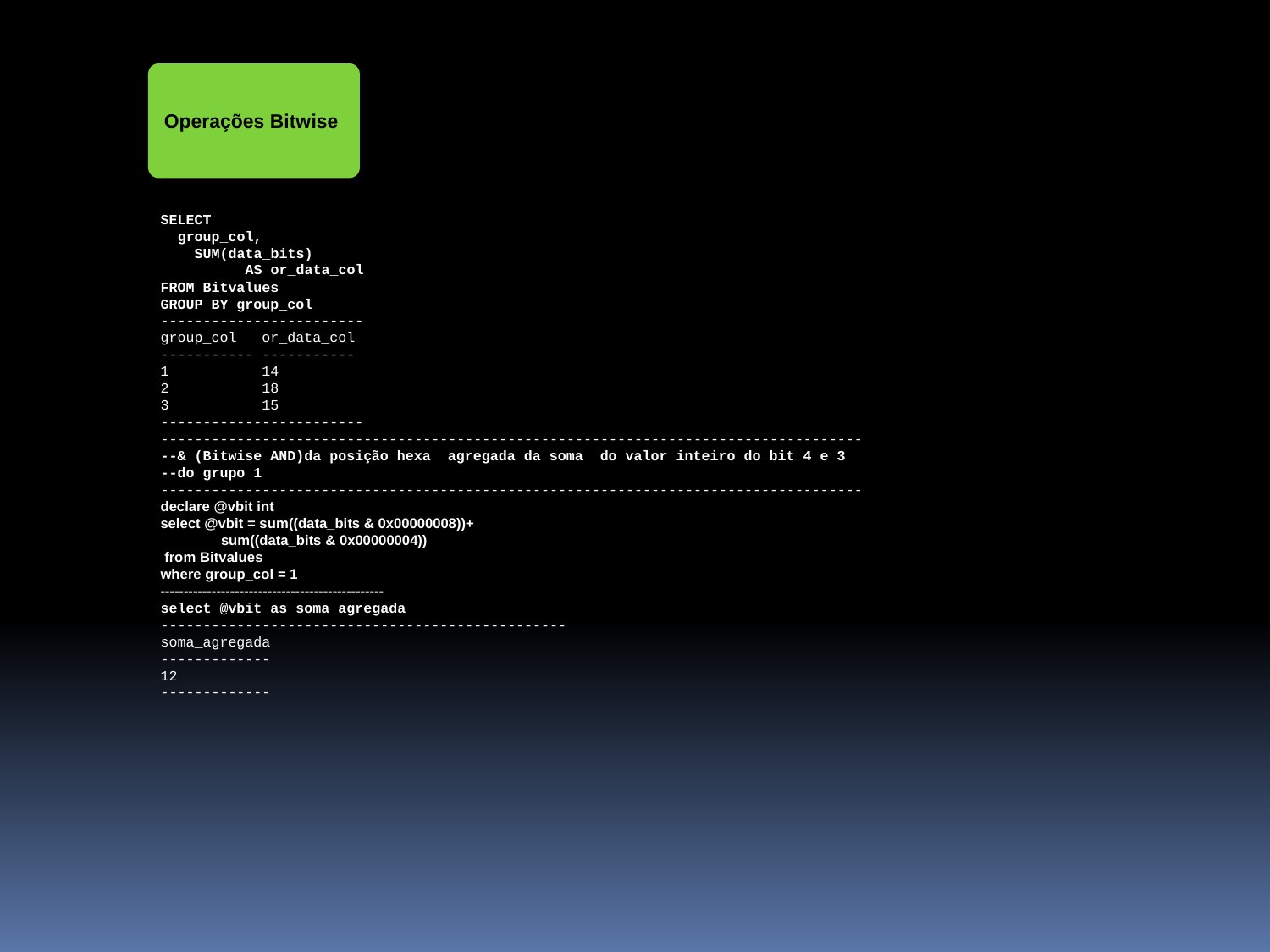

Operações Bitwise
SELECT
  group_col,
    SUM(data_bits)
          AS or_data_col
FROM Bitvalues
GROUP BY group_col
------------------------
group_col   or_data_col
----------- -----------
1           14
2           18
3           15
------------------------
-----------------------------------------------------------------------------------
--& (Bitwise AND)da posição hexa  agregada da soma  do valor inteiro do bit 4 e 3
--do grupo 1
-----------------------------------------------------------------------------------
declare @vbit int
select @vbit = sum((data_bits & 0x00000008))+
               sum((data_bits & 0x00000004))
 from Bitvalues
where group_col = 1
------------------------------------------------
select @vbit as soma_agregada
------------------------------------------------
soma_agregada
-------------
12
-------------